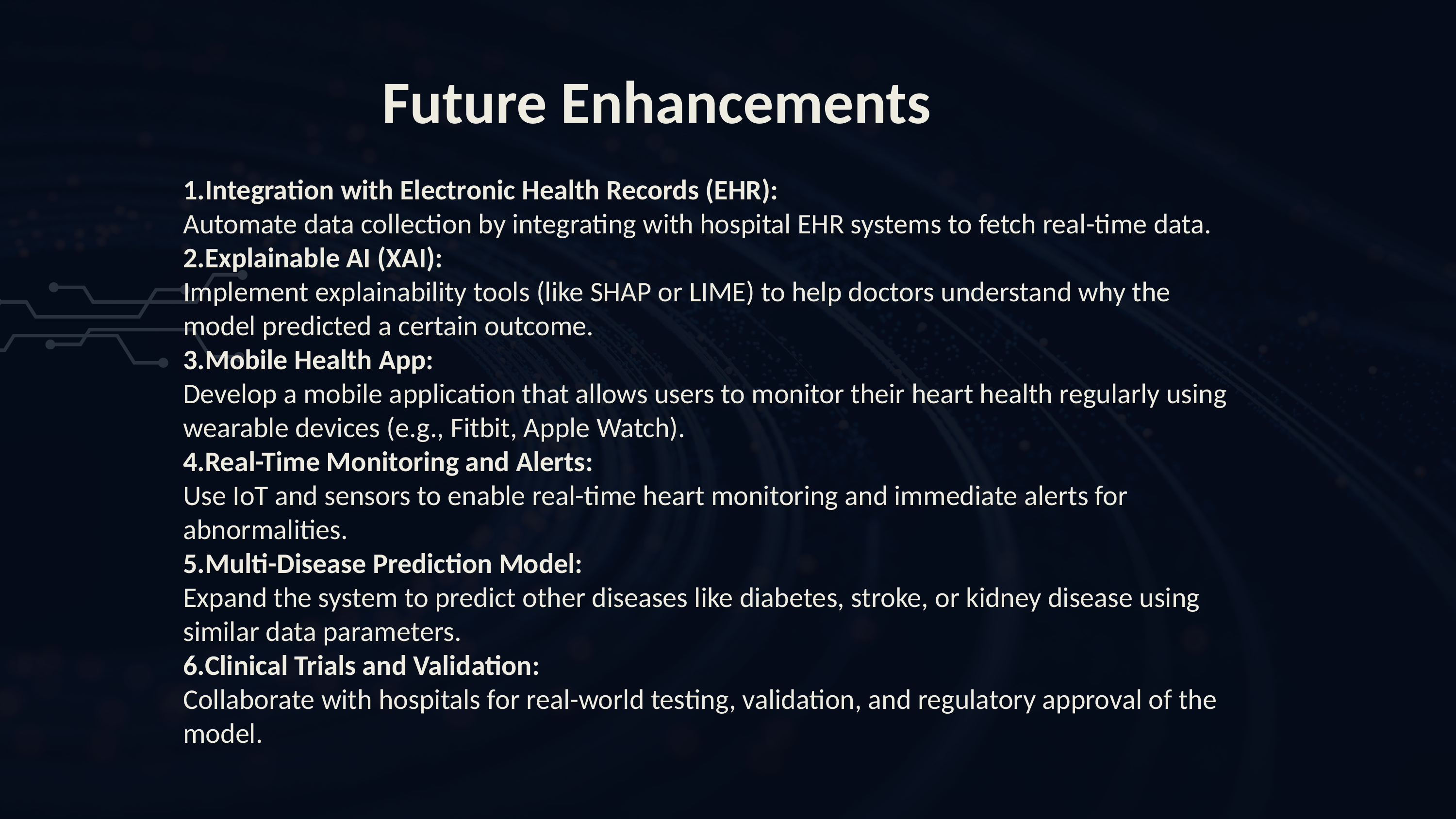

Future Enhancements
Integration with Electronic Health Records (EHR):
Automate data collection by integrating with hospital EHR systems to fetch real-time data.
Explainable AI (XAI):
Implement explainability tools (like SHAP or LIME) to help doctors understand why the model predicted a certain outcome.
Mobile Health App:
Develop a mobile application that allows users to monitor their heart health regularly using wearable devices (e.g., Fitbit, Apple Watch).
Real-Time Monitoring and Alerts:
Use IoT and sensors to enable real-time heart monitoring and immediate alerts for abnormalities.
Multi-Disease Prediction Model:
Expand the system to predict other diseases like diabetes, stroke, or kidney disease using similar data parameters.
Clinical Trials and Validation:
Collaborate with hospitals for real-world testing, validation, and regulatory approval of the model.